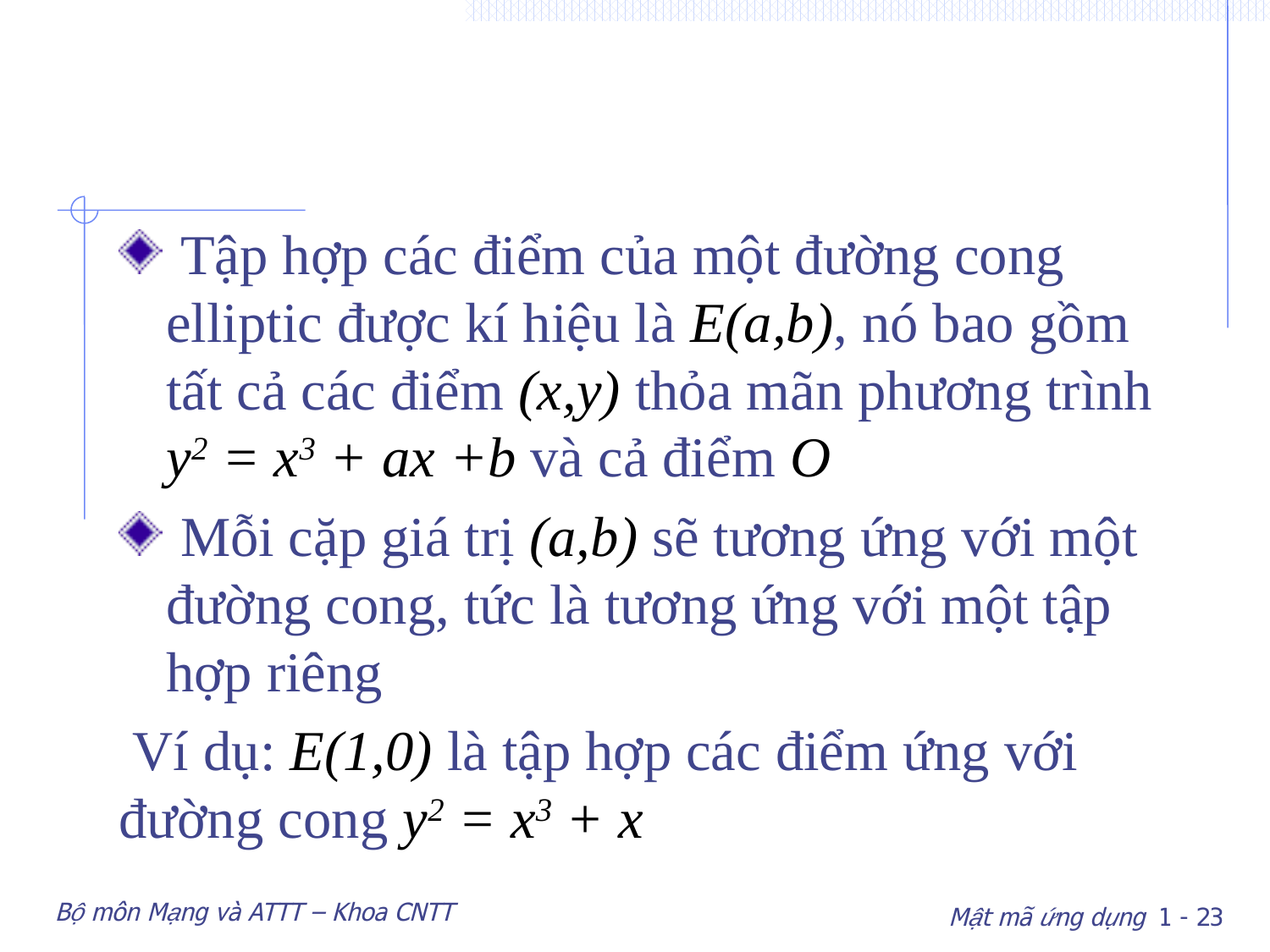

#
 Tập hợp các điểm của một đường cong elliptic được kí hiệu là E(a,b), nó bao gồm tất cả các điểm (x,y) thỏa mãn phương trình y2 = x3 + ax +b và cả điểm O
 Mỗi cặp giá trị (a,b) sẽ tương ứng với một đường cong, tức là tương ứng với một tập hợp riêng
 Ví dụ: E(1,0) là tập hợp các điểm ứng với đường cong y2 = x3 + x
Bộ môn Mạng và ATTT – Khoa CNTT